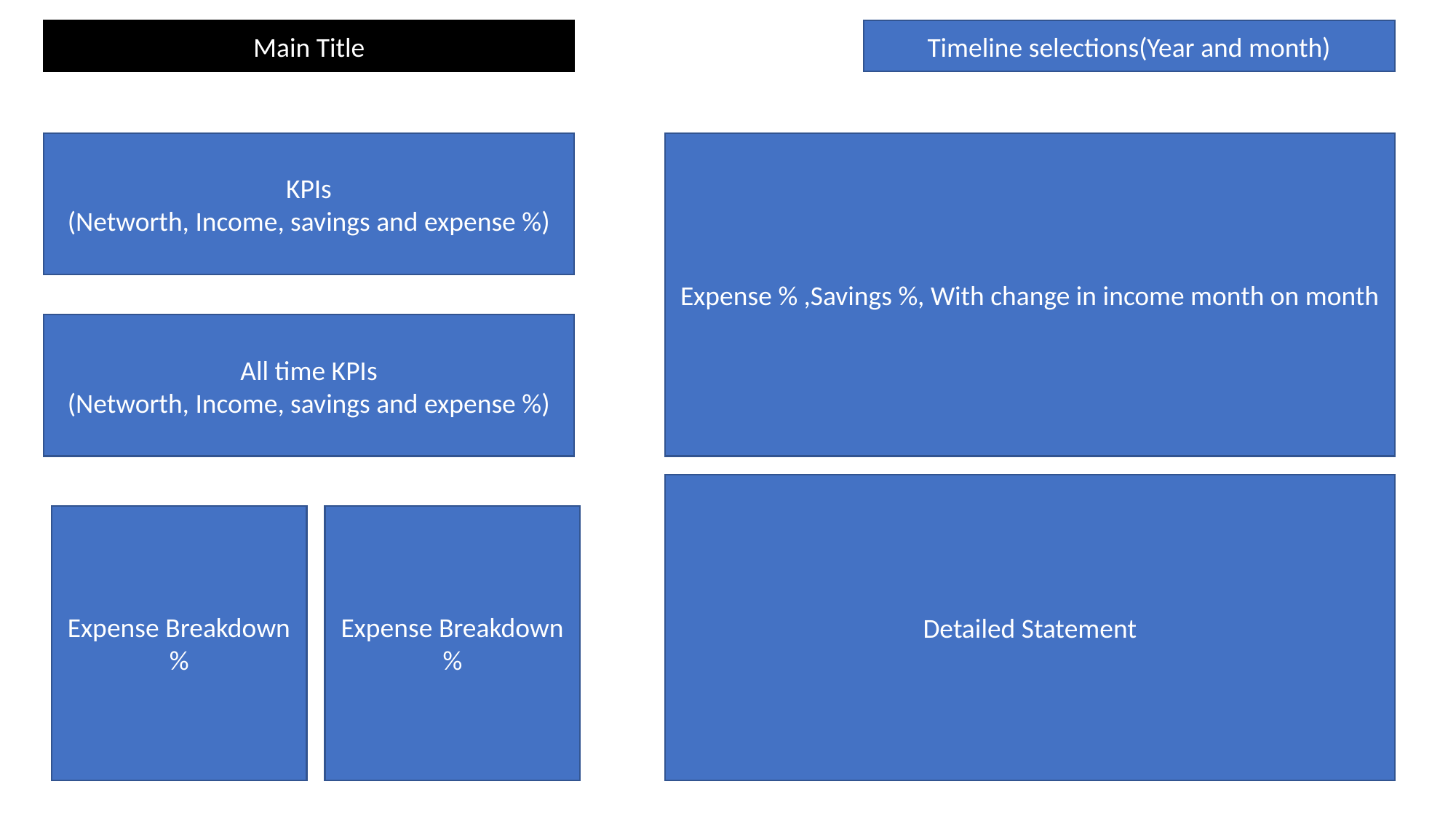

Timeline selections(Year and month)
Main Title
KPIs
(Networth, Income, savings and expense %)
Expense % ,Savings %, With change in income month on month
All time KPIs
(Networth, Income, savings and expense %)
Detailed Statement
Expense Breakdown
%

Expense Breakdown
%